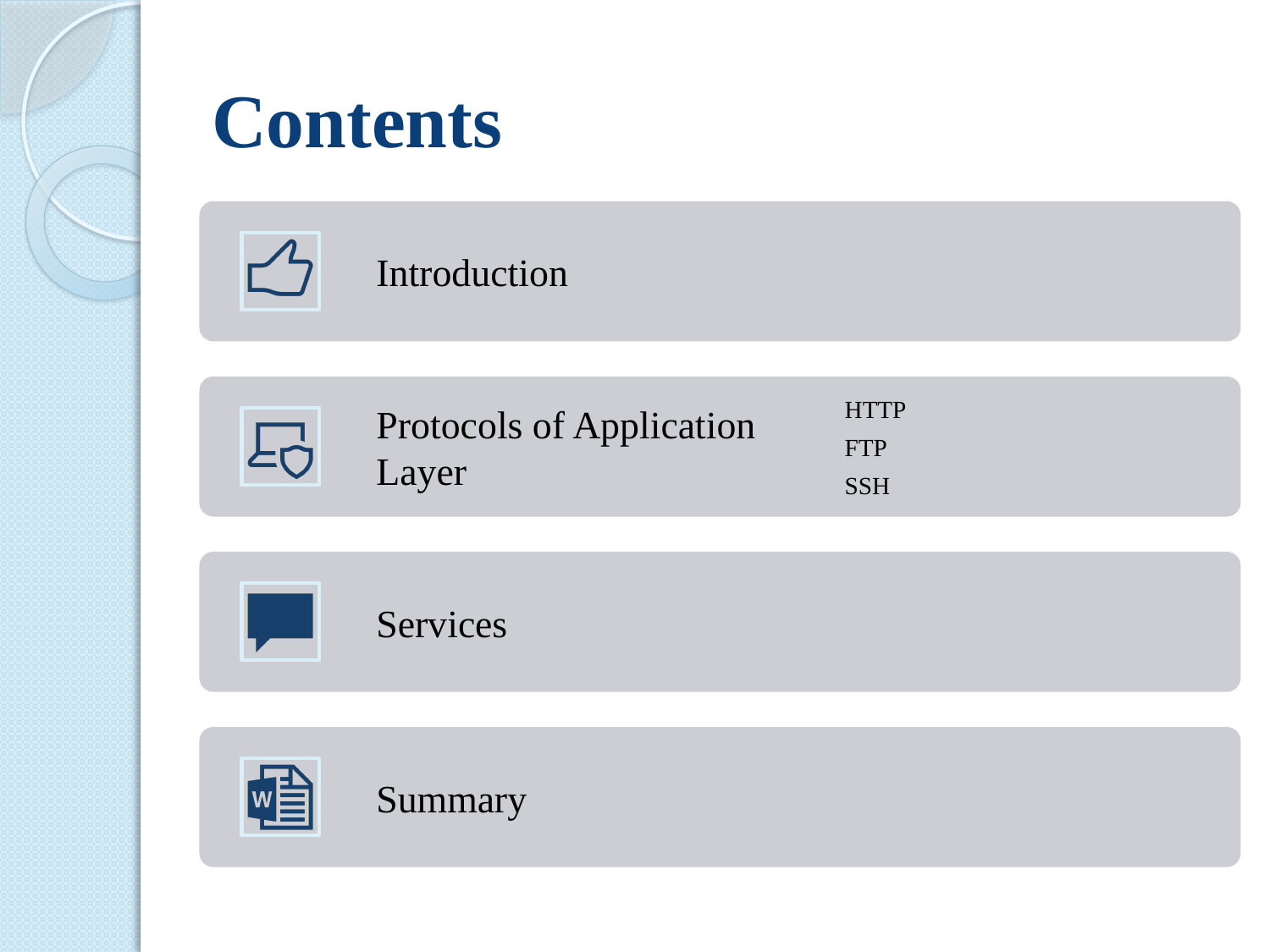

# Contents
Introduction
Protocols of Application Layer
HTTP
FTP
SSH
Services
Summary